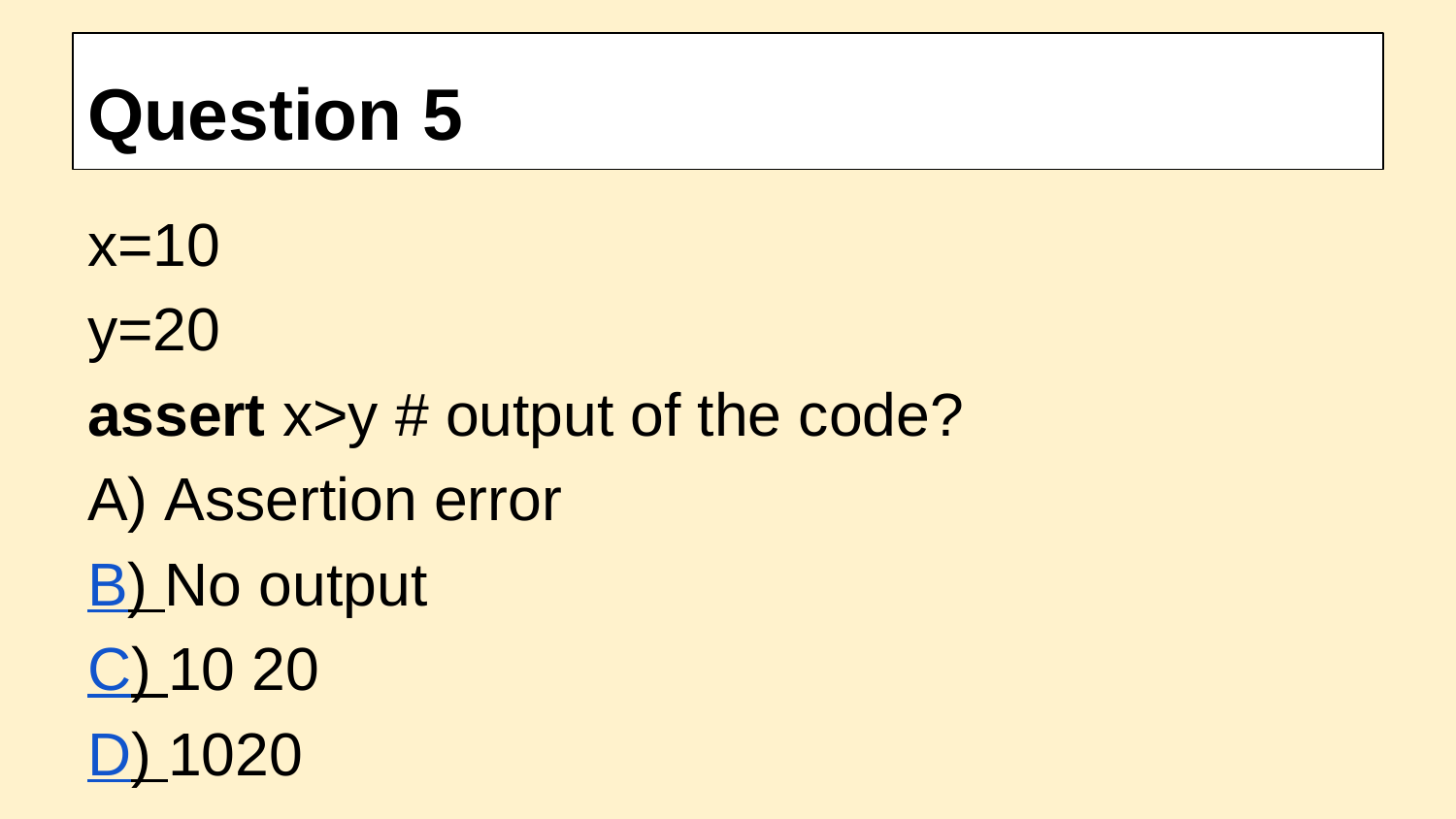

# Question 5
x=10
y=20
assert x>y # output of the code?
A) Assertion error
B) No output
C) 10 20
D) 1020